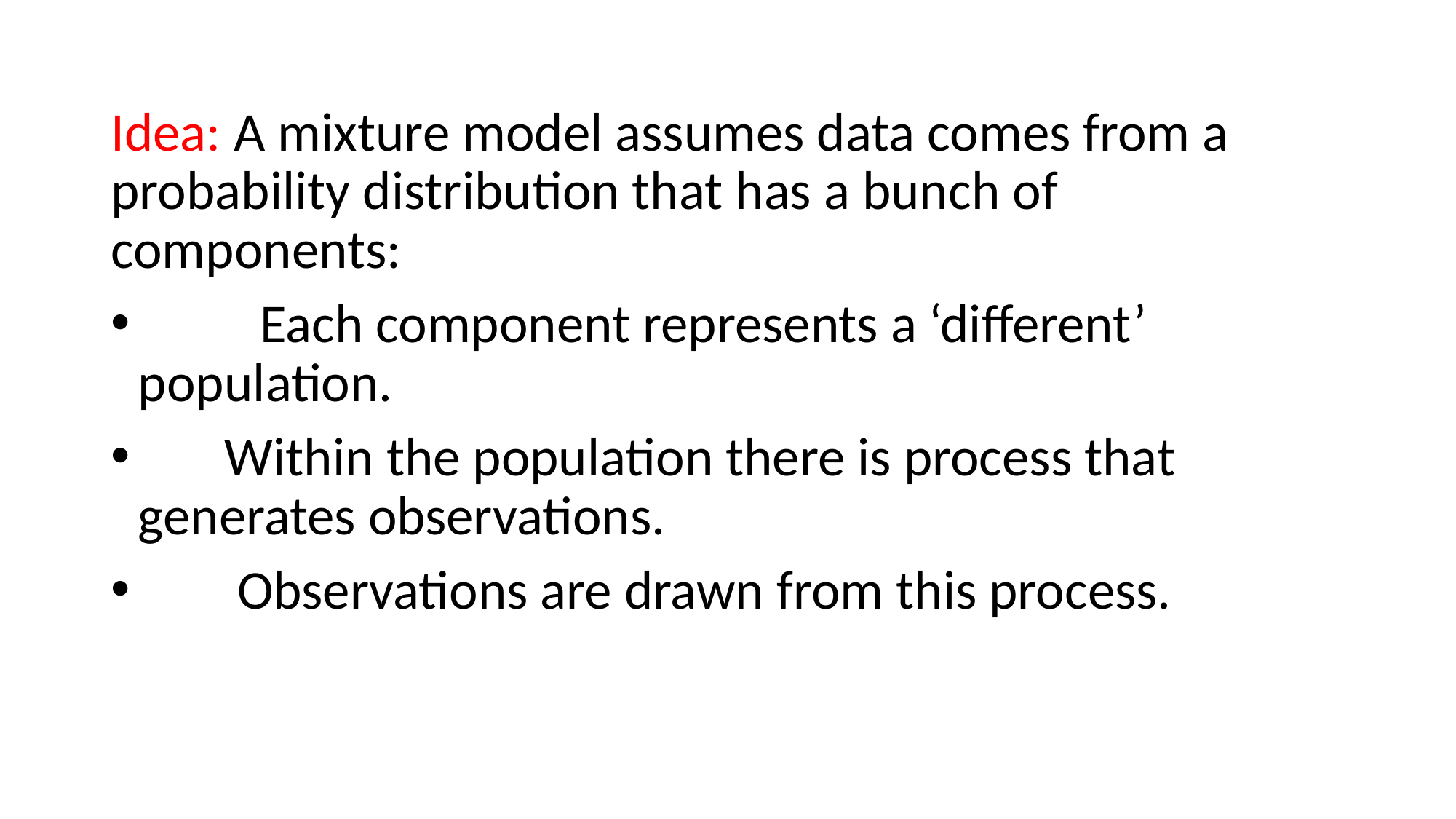

Idea: A mixture model assumes data comes from a probability distribution that has a bunch of components:
	 Each component represents a ‘different’ population.
       Within the population there is process that generates observations.
        Observations are drawn from this process.